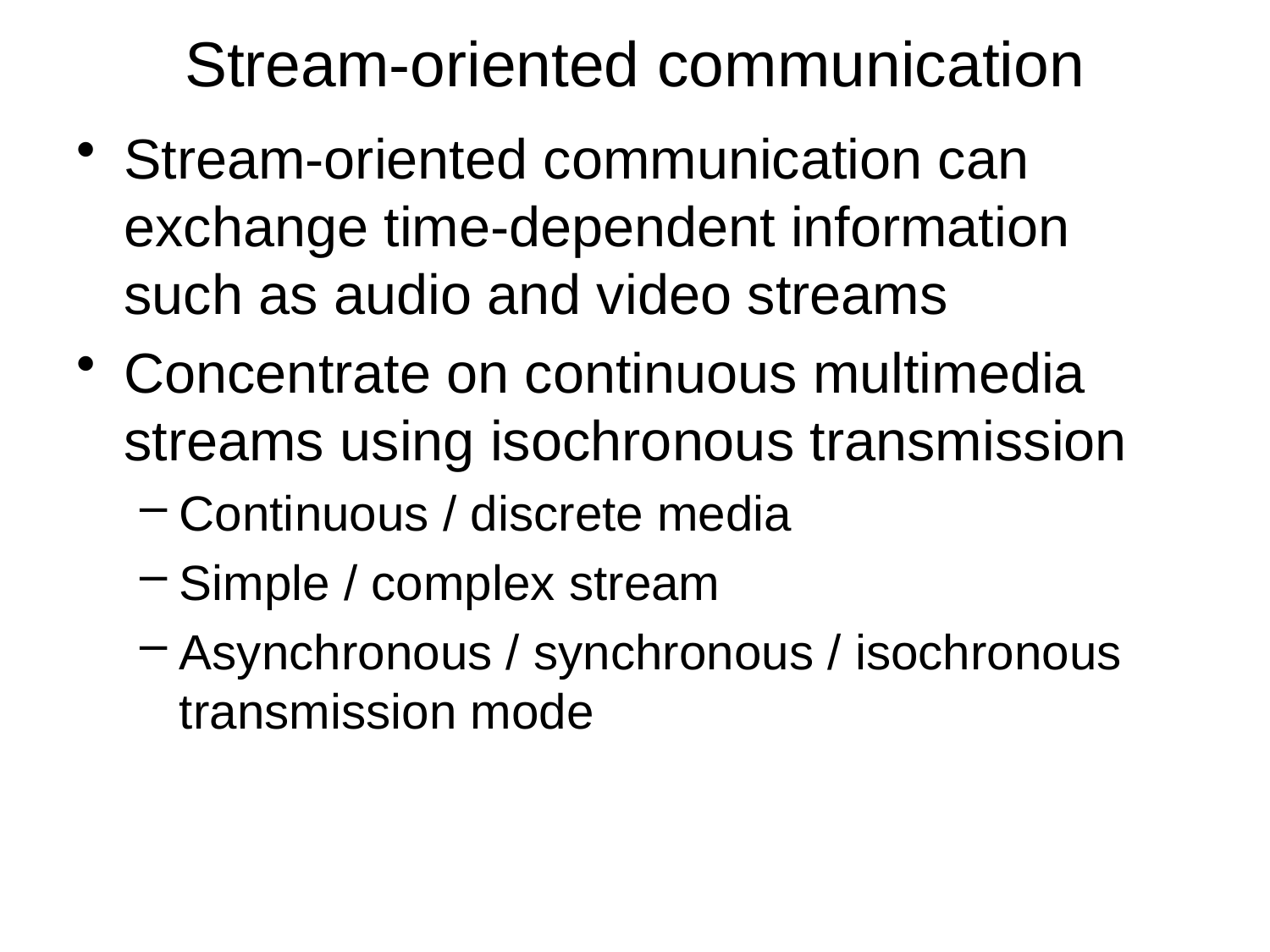

# Stream-oriented communication
Stream-oriented communication can exchange time-dependent information such as audio and video streams
Concentrate on continuous multimedia streams using isochronous transmission
Continuous / discrete media
Simple / complex stream
Asynchronous / synchronous / isochronous transmission mode